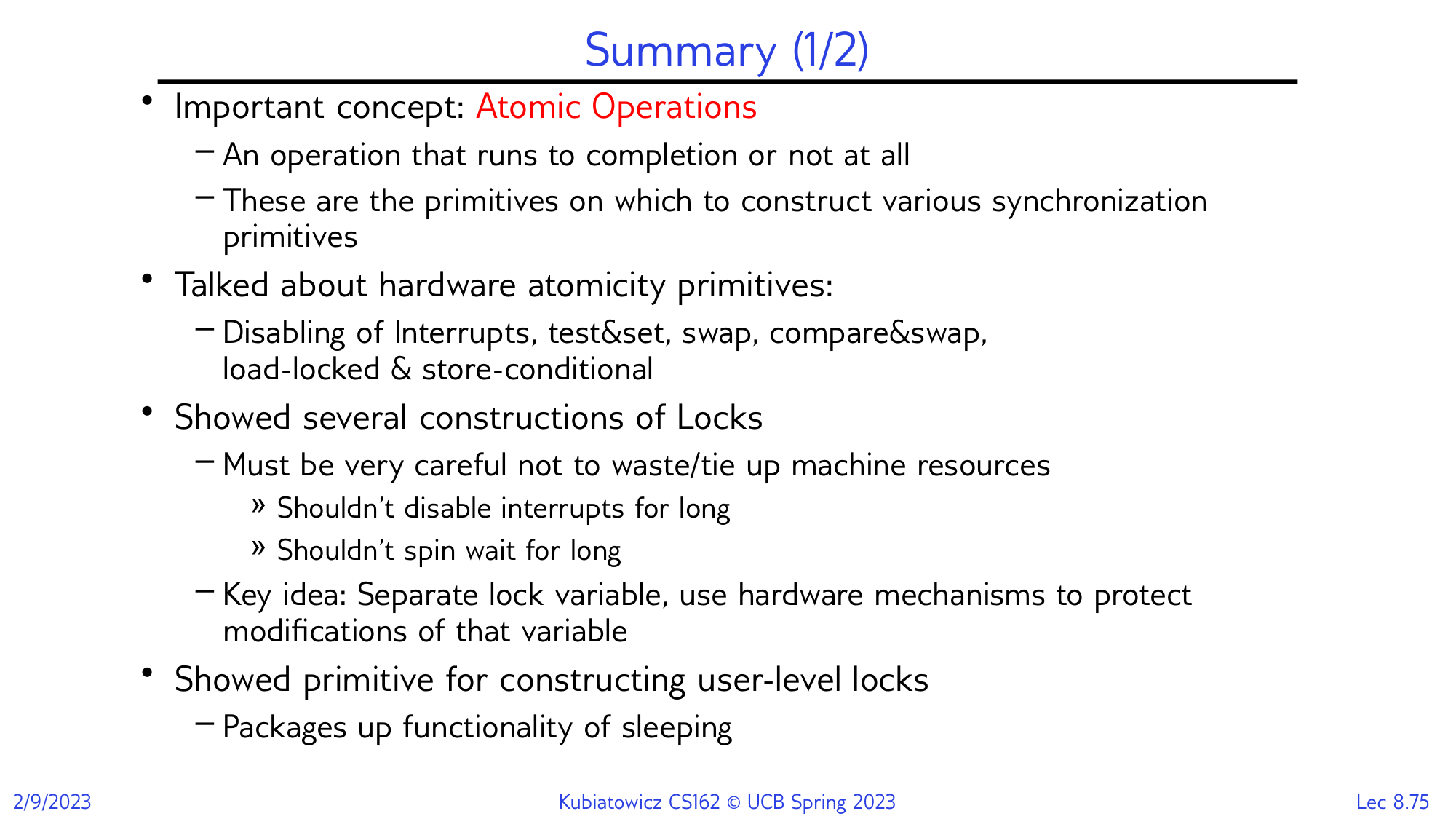

# Summary (1/2)
Important concept: Atomic Operations
An operation that runs to completion or not at all
These are the primitives on which to construct various synchronization primitives
Talked about hardware atomicity primitives:
Disabling of Interrupts, test&set, swap, compare&swap,
load-locked & store-conditional
Showed several constructions of Locks
Must be very careful not to waste/tie up machine resources
Shouldn’t disable interrupts for long
Shouldn’t spin wait for long
Key idea: Separate lock variable, use hardware mechanisms to protect modifications of that variable
Showed primitive for constructing user-level locks
Packages up functionality of sleeping